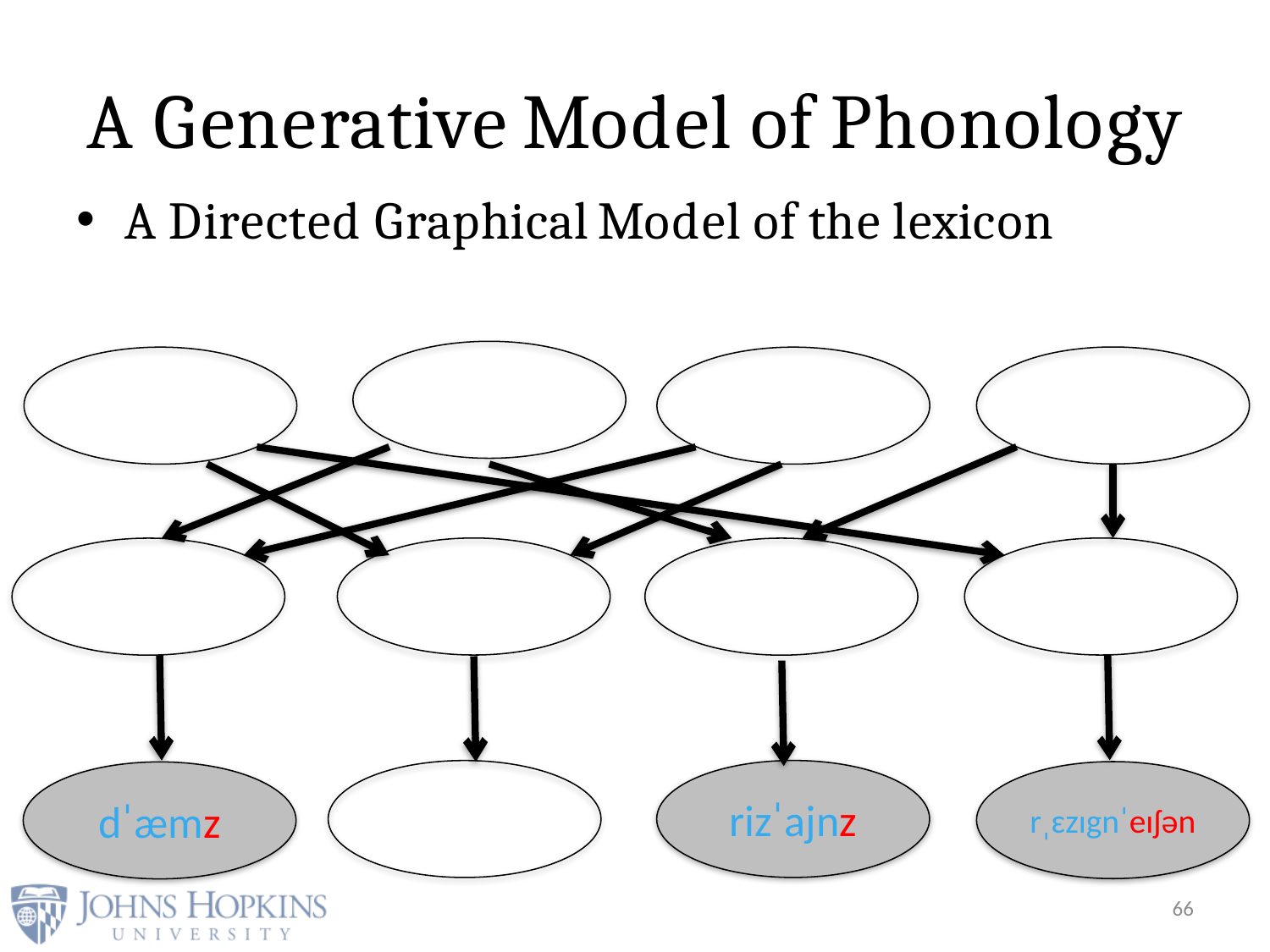

# A Generative Model of Phonology
A Directed Graphical Model of the lexicon

rizˈajnz

rˌɛzɪgnˈeɪʃən
dˈæmz
66